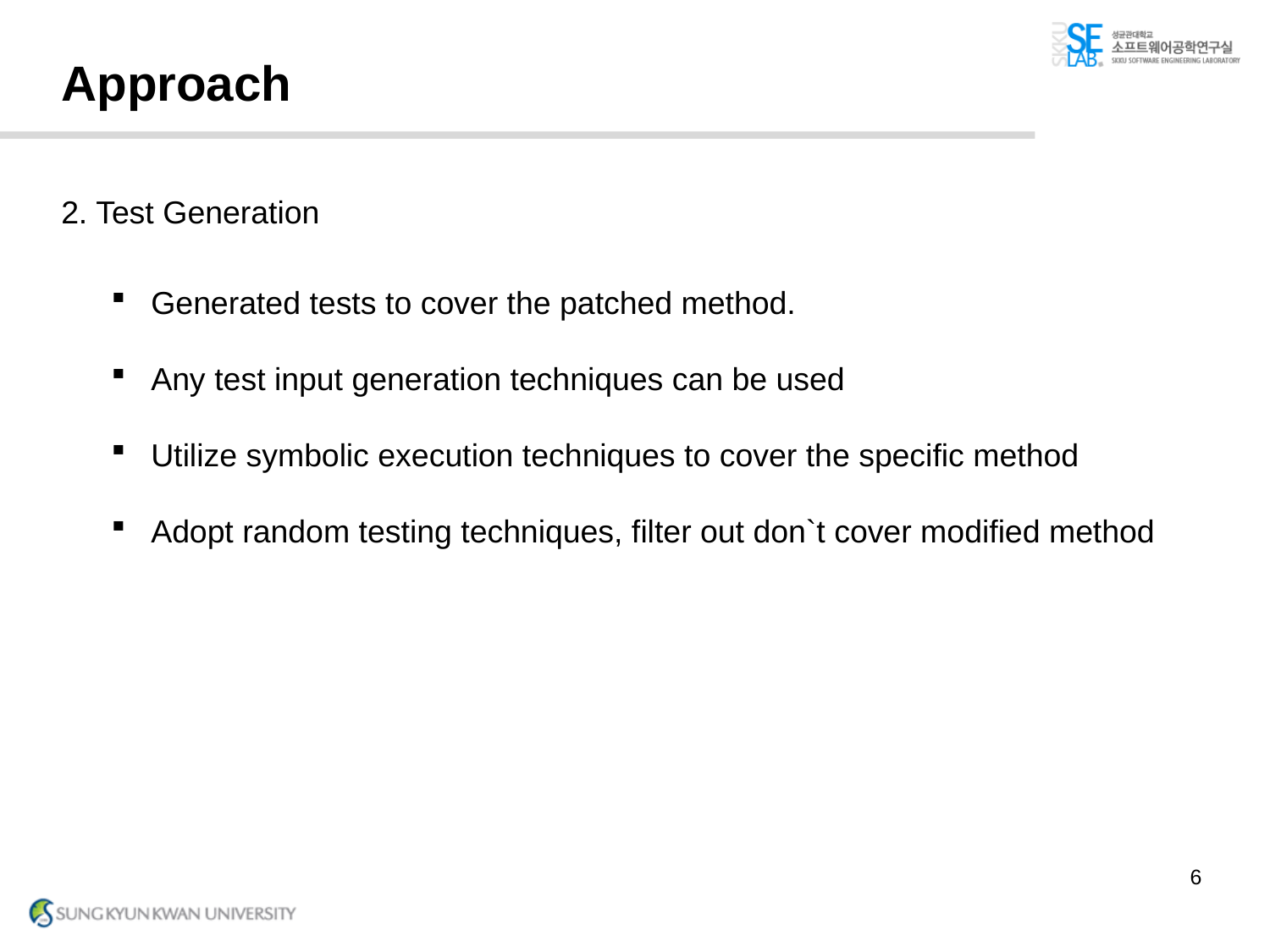

# Approach
2. Test Generation
Generated tests to cover the patched method.

Any test input generation techniques can be used

Utilize symbolic execution techniques to cover the specific method

Adopt random testing techniques, filter out don`t cover modified method

6